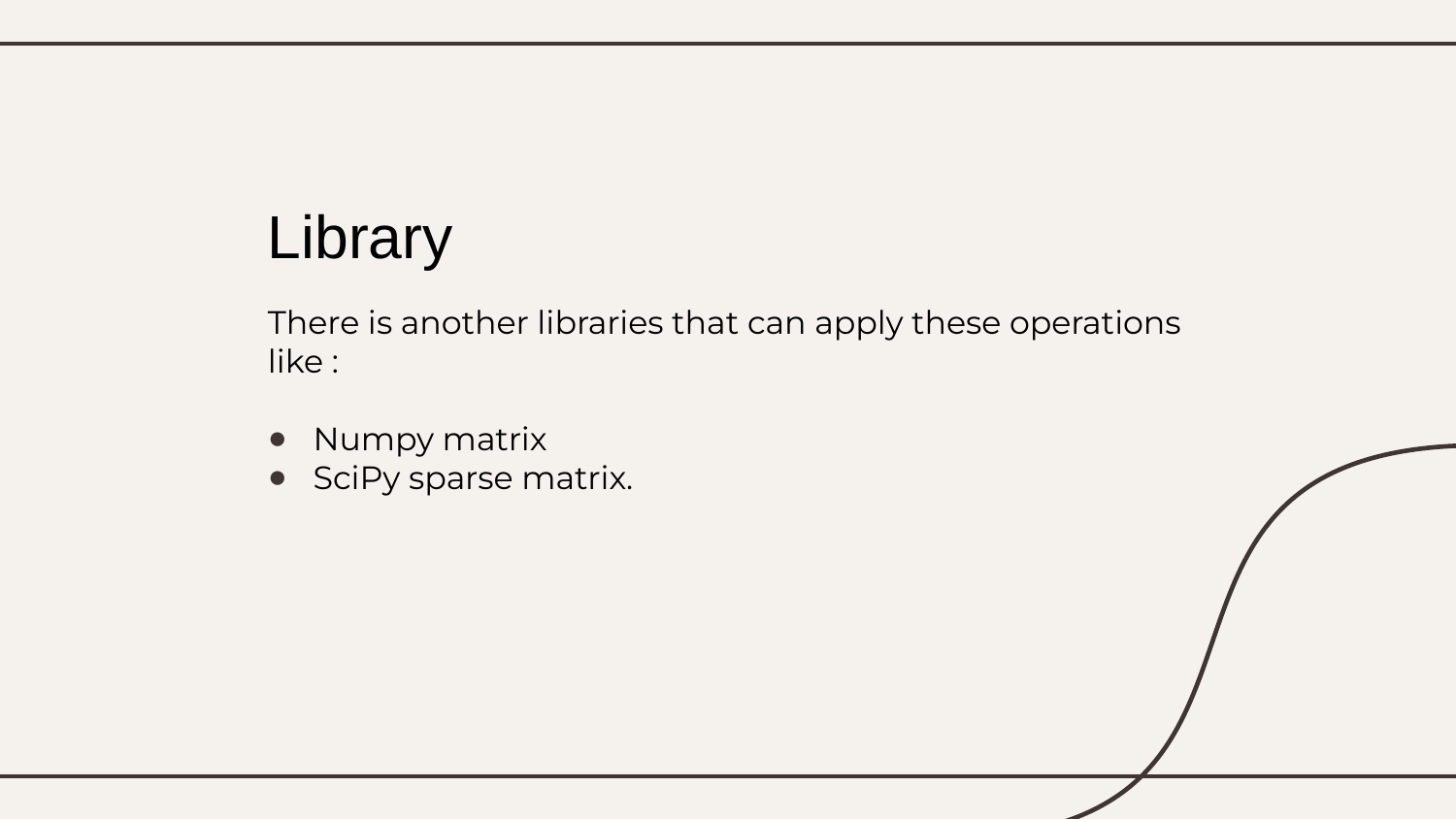

# Library
There is another libraries that can apply these operations like :

Numpy matrix
SciPy sparse matrix.